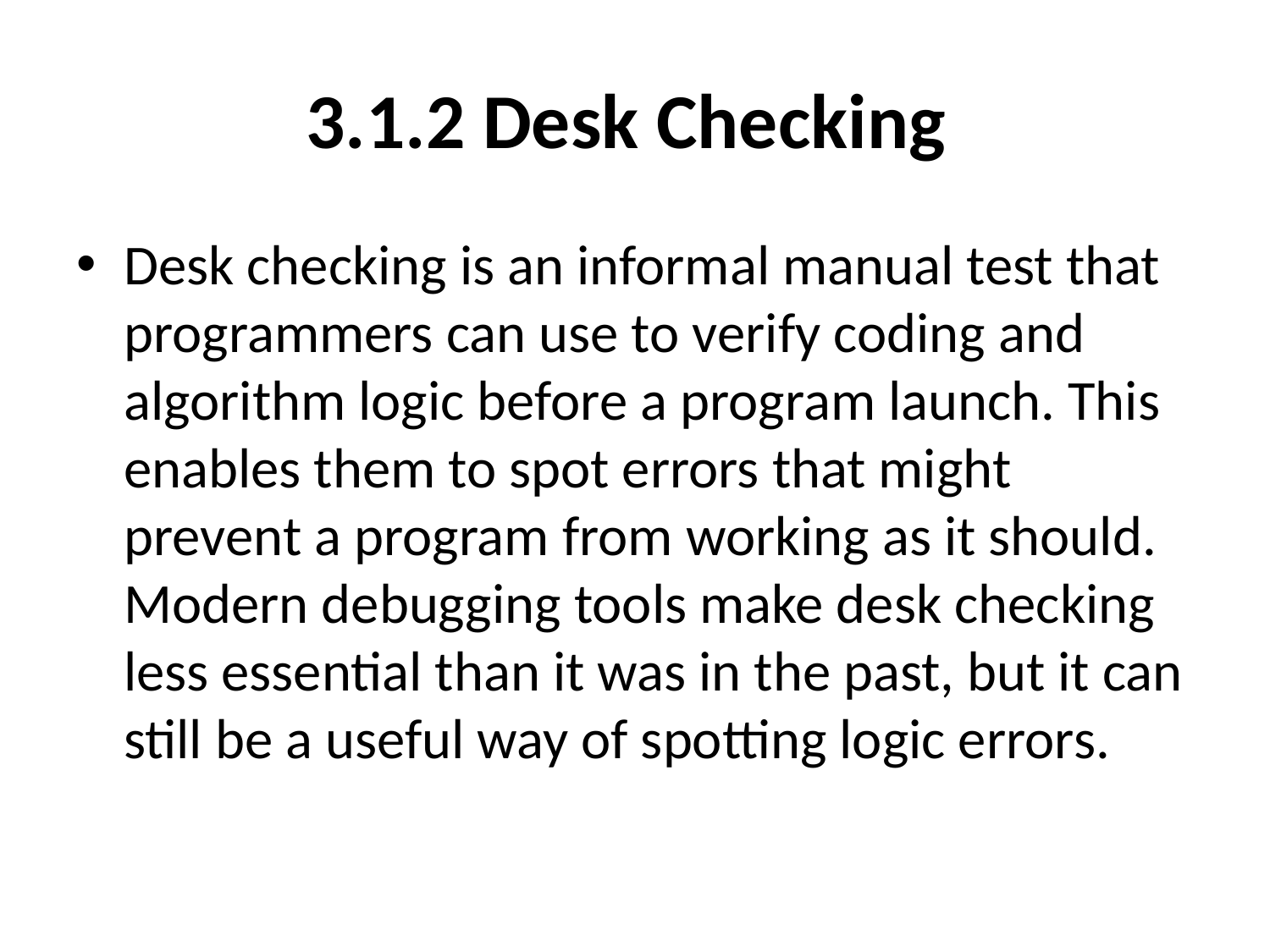

# 3.1.2 Desk Checking
Desk checking is an informal manual test that programmers can use to verify coding and algorithm logic before a program launch. This enables them to spot errors that might prevent a program from working as it should. Modern debugging tools make desk checking less essential than it was in the past, but it can still be a useful way of spotting logic errors.